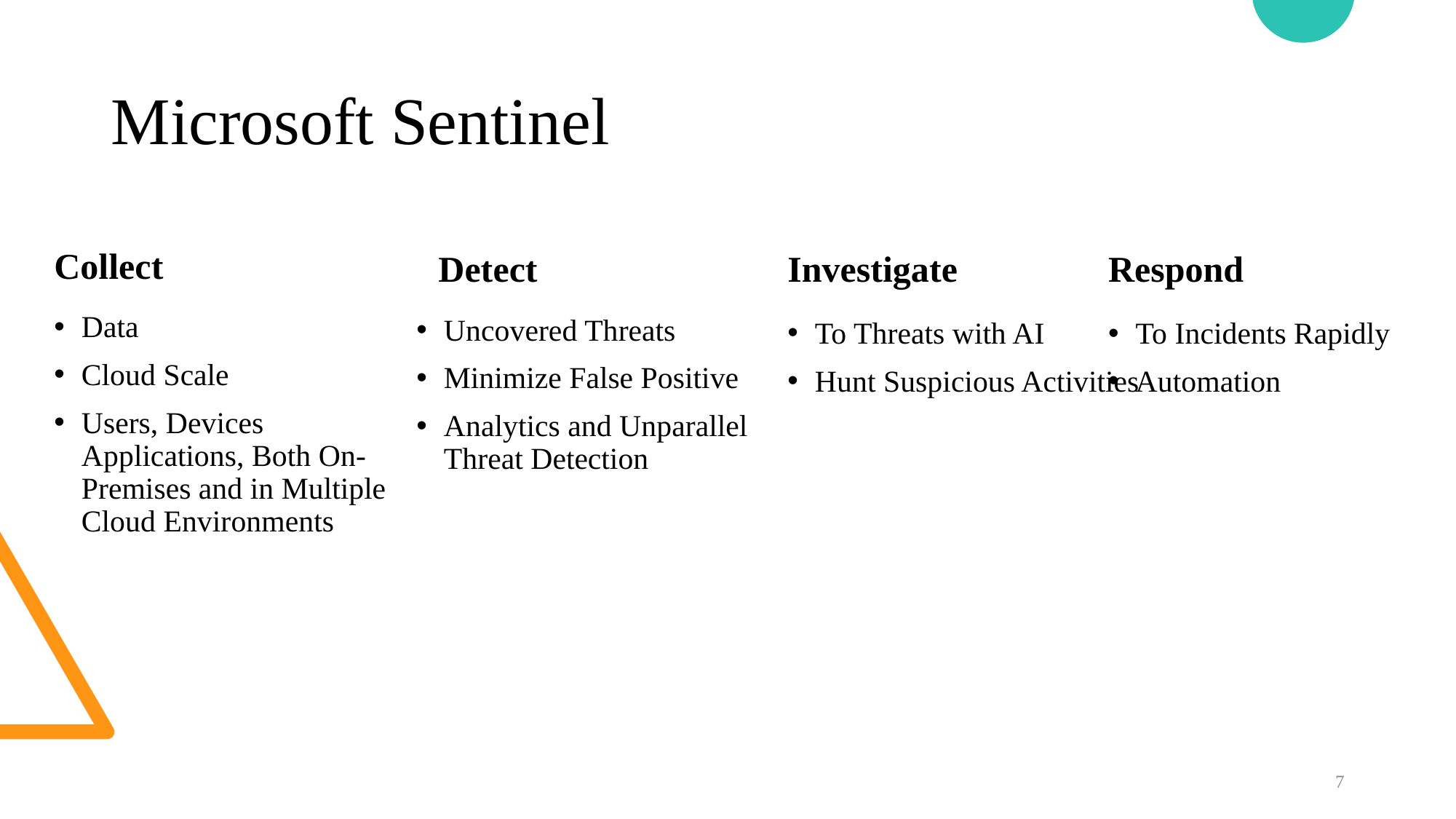

# Microsoft Sentinel
Collect
Detect
Investigate
Respond
Data
Cloud Scale
Users, Devices Applications, Both On-Premises and in Multiple Cloud Environments

Uncovered Threats
Minimize False Positive
Analytics and Unparallel Threat Detection

To Threats with AI
Hunt Suspicious Activities
To Incidents Rapidly
Automation
7